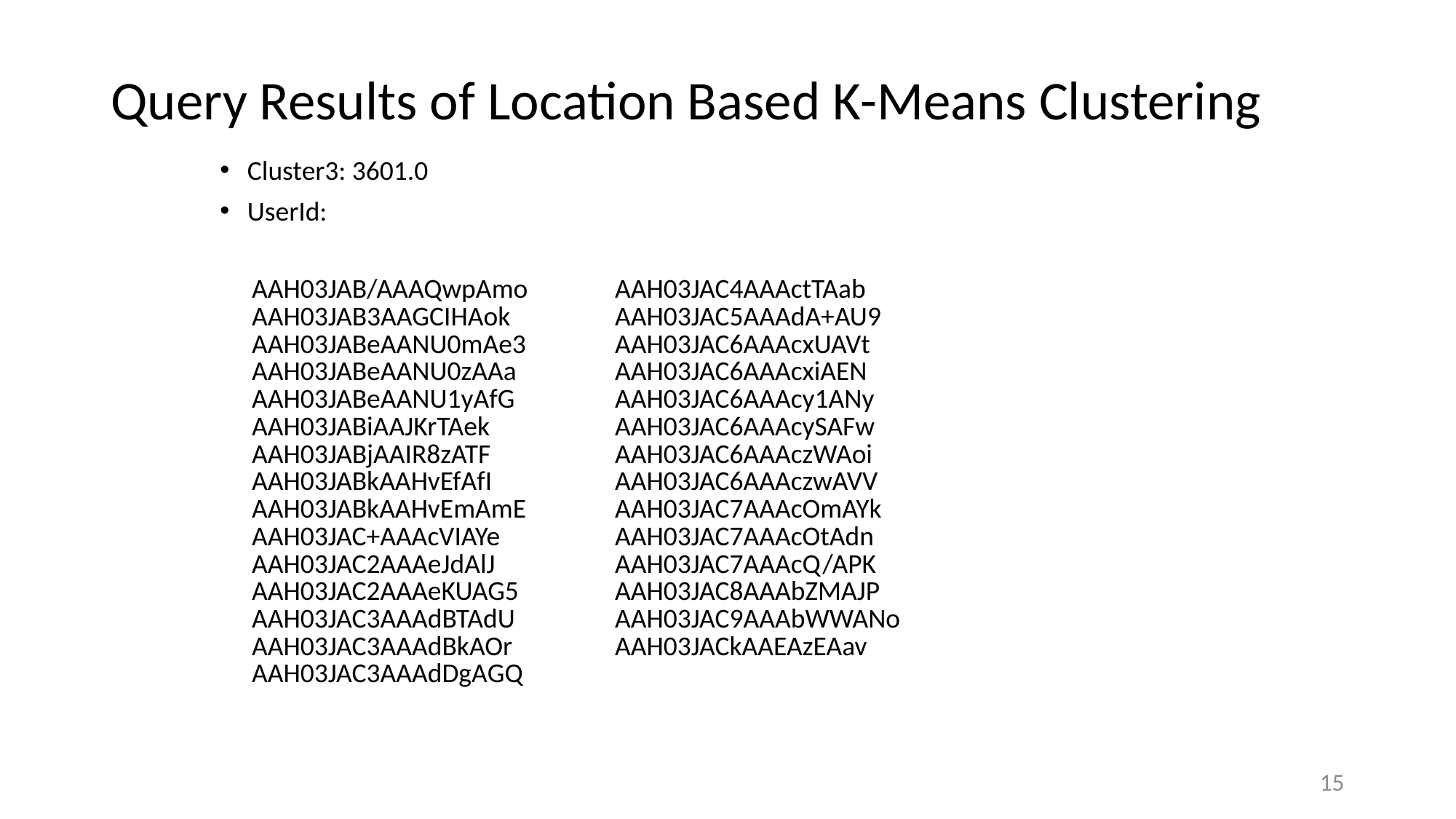

# Query Results of Location Based K-Means Clustering
Cluster3: 3601.0
UserId:

| AAH03JAB/AAAQwpAmo AAH03JAB3AAGCIHAok AAH03JABeAANU0mAe3 AAH03JABeAANU0zAAa AAH03JABeAANU1yAfG AAH03JABiAAJKrTAek AAH03JABjAAIR8zATF AAH03JABkAAHvEfAfI AAH03JABkAAHvEmAmE AAH03JAC+AAAcVIAYe AAH03JAC2AAAeJdAlJ AAH03JAC2AAAeKUAG5 AAH03JAC3AAAdBTAdU AAH03JAC3AAAdBkAOr AAH03JAC3AAAdDgAGQ | AAH03JAC4AAActTAab AAH03JAC5AAAdA+AU9 AAH03JAC6AAAcxUAVt AAH03JAC6AAAcxiAEN AAH03JAC6AAAcy1ANy AAH03JAC6AAAcySAFw AAH03JAC6AAAczWAoi AAH03JAC6AAAczwAVV AAH03JAC7AAAcOmAYk AAH03JAC7AAAcOtAdn AAH03JAC7AAAcQ/APK AAH03JAC8AAAbZMAJP AAH03JAC9AAAbWWANo AAH03JACkAAEAzEAav |
| --- | --- |
|  |  |
|  |  |
15